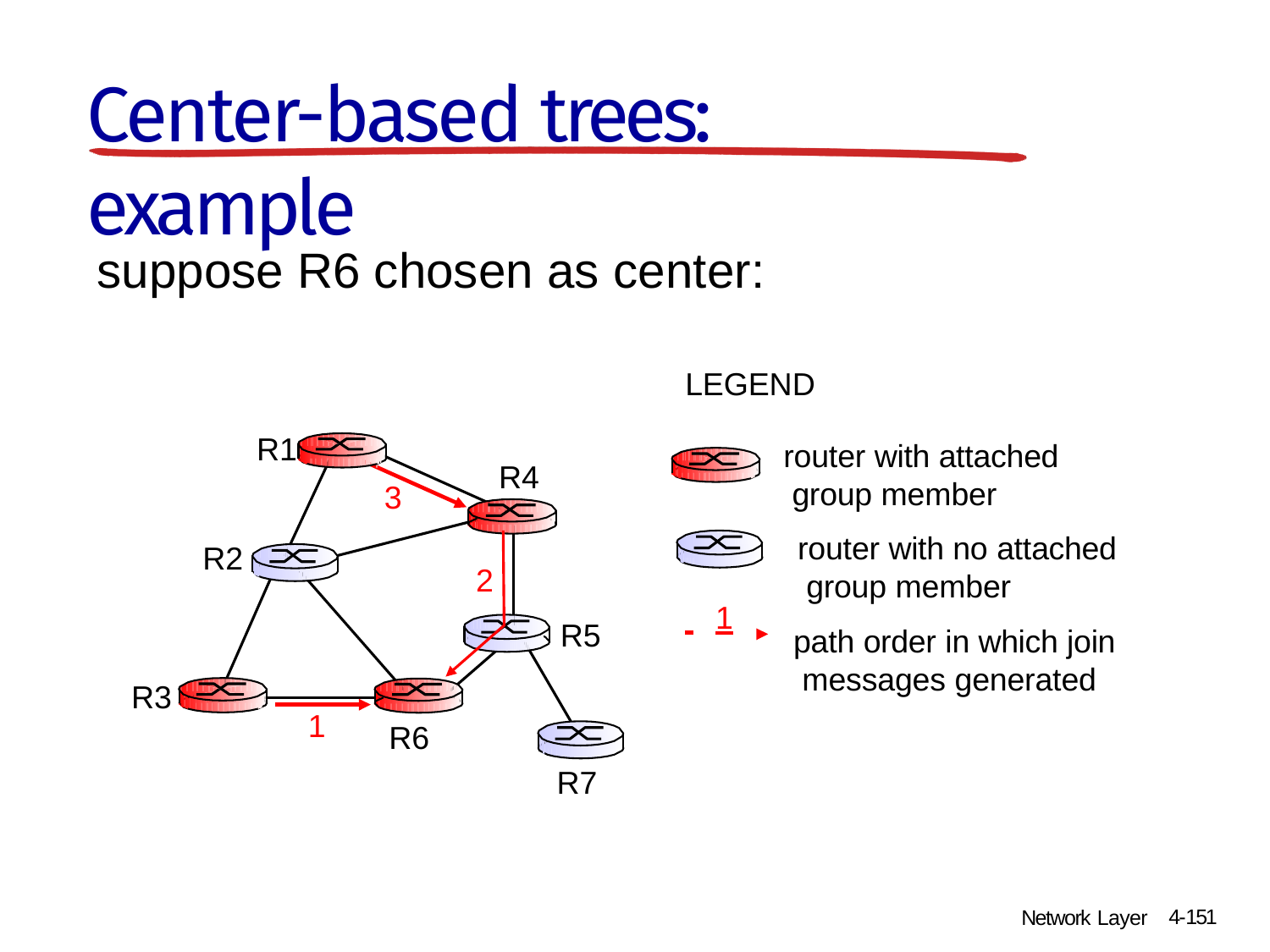

# Center-based trees: example

suppose R6 chosen as center:
LEGEND
R1

router with attached  group member
router with no attached  group member
path order in which join  messages generated

R4

3

R2
2
 	1
R5

R3
1
R6
R7
4-151
Network Layer